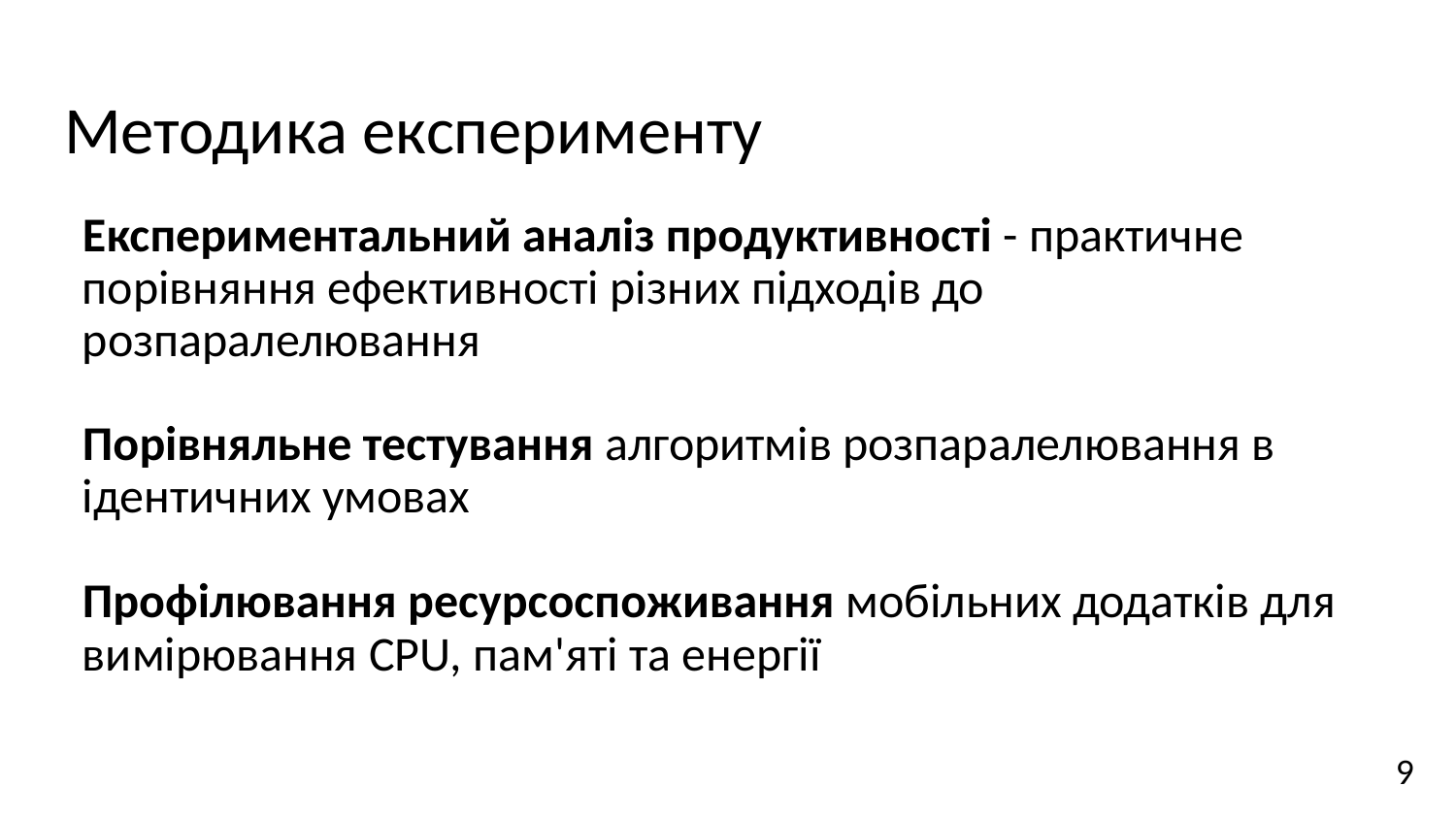

# Методика експерименту
Експериментальний аналіз продуктивності - практичне порівняння ефективності різних підходів до розпаралелювання

Порівняльне тестування алгоритмів розпаралелювання в ідентичних умовах

Профілювання ресурсоспоживання мобільних додатків для вимірювання CPU, пам'яті та енергії

9